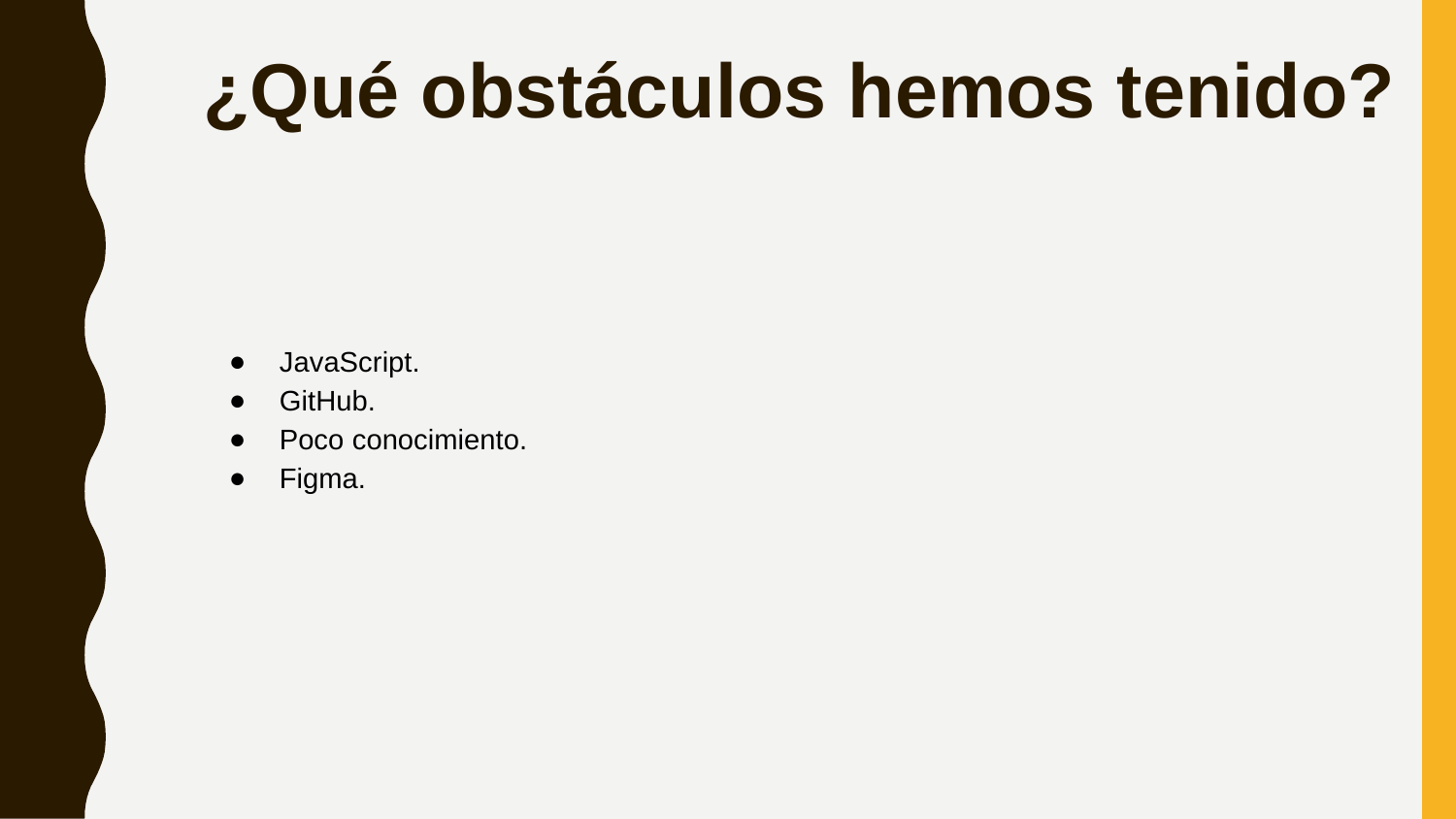

¿Qué obstáculos hemos tenido?

JavaScript.
GitHub.
Poco conocimiento.
Figma.